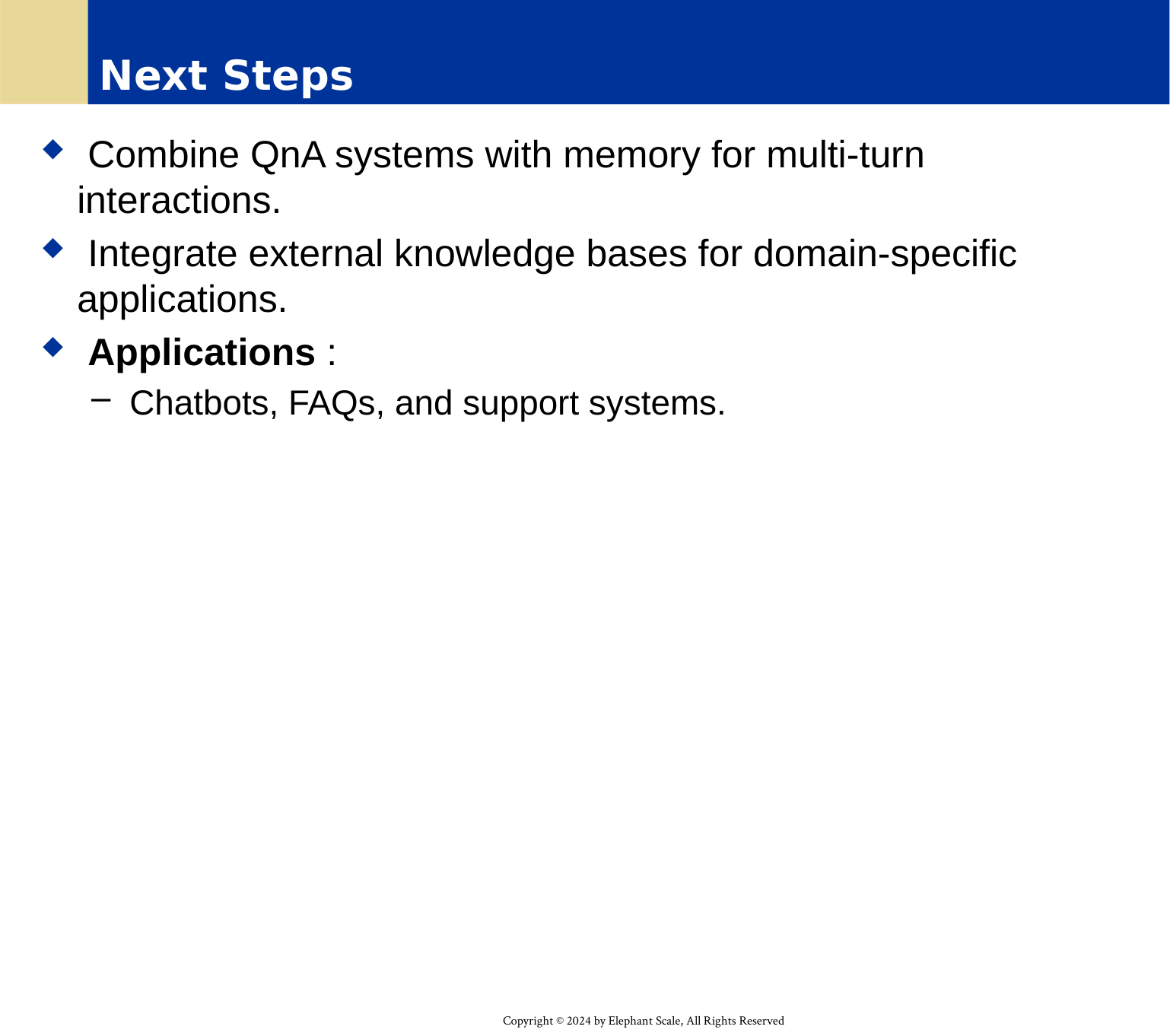

# Next Steps
 Combine QnA systems with memory for multi-turn interactions.
 Integrate external knowledge bases for domain-specific applications.
 Applications :
 Chatbots, FAQs, and support systems.
Copyright © 2024 by Elephant Scale, All Rights Reserved